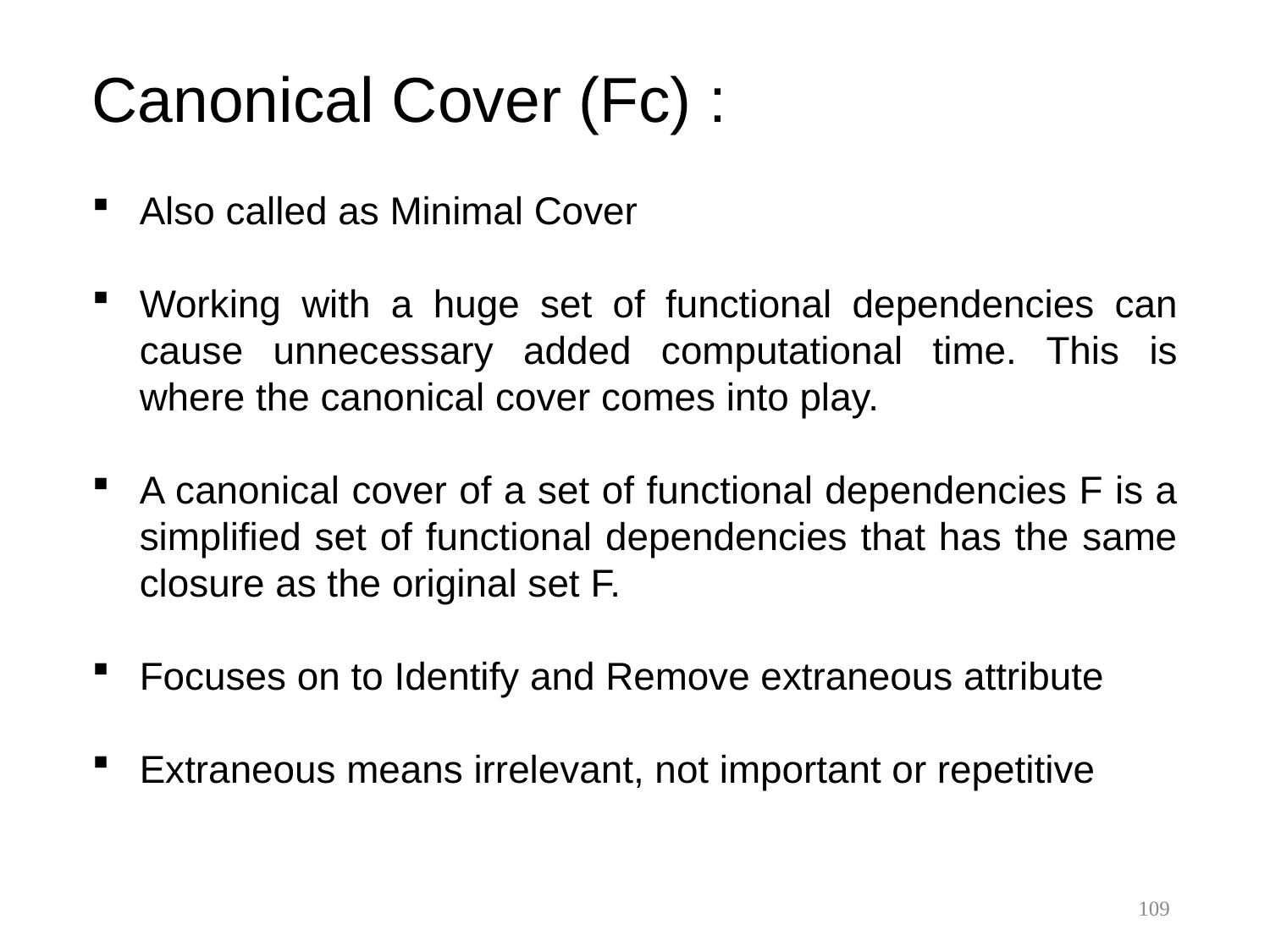

Canonical Cover (Fc) :

Also called as Minimal Cover

Working with a huge set of functional dependencies can cause unnecessary added computational time. This is where the canonical cover comes into play.

A canonical cover of a set of functional dependencies F is a simplified set of functional dependencies that has the same closure as the original set F.

Focuses on to Identify and Remove extraneous attribute

Extraneous means irrelevant, not important or repetitive
109